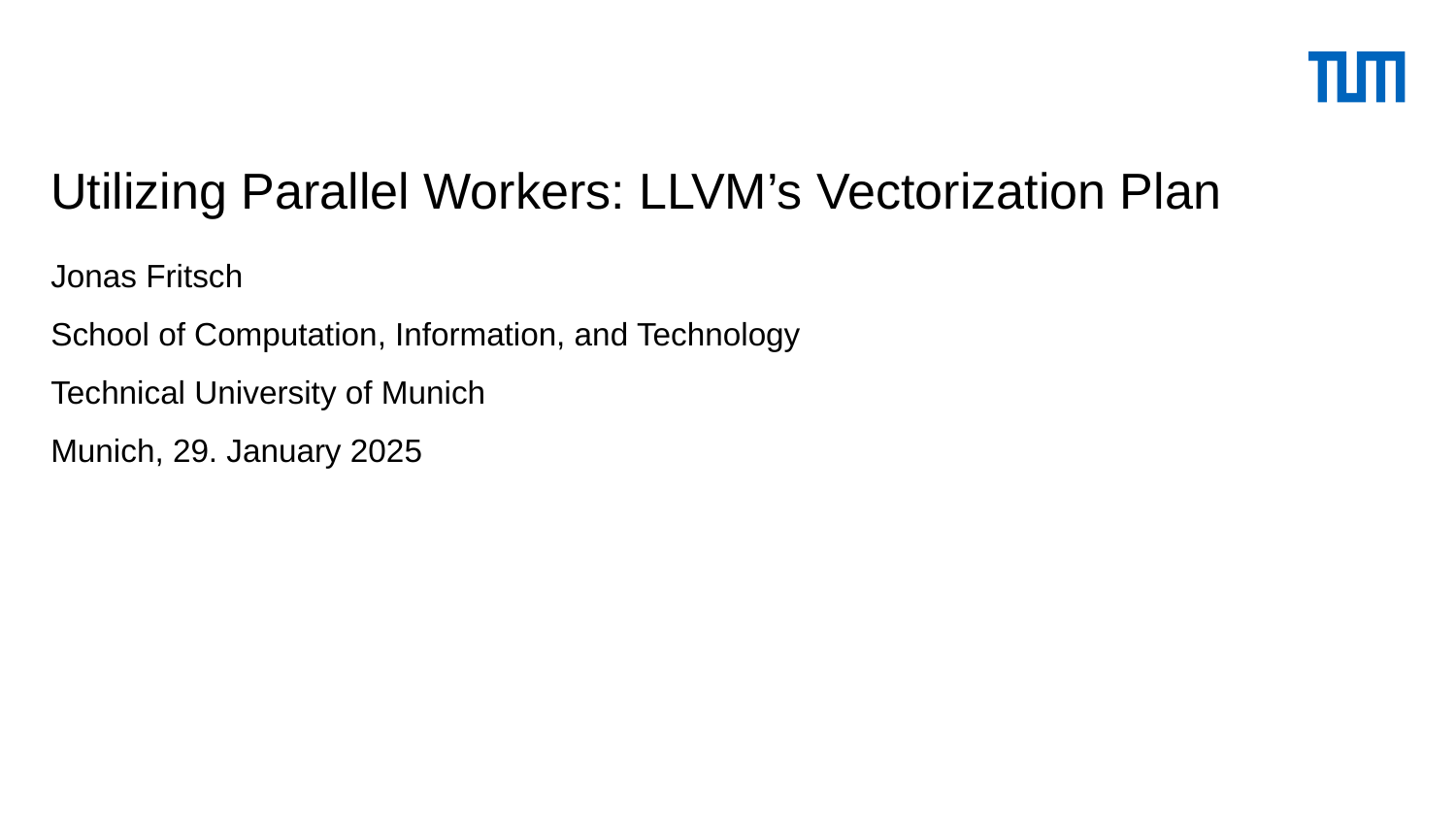

# Utilizing Parallel Workers: LLVM’s Vectorization Plan
Jonas Fritsch
School of Computation, Information, and Technology
Technical University of Munich
Munich, 29. January 2025